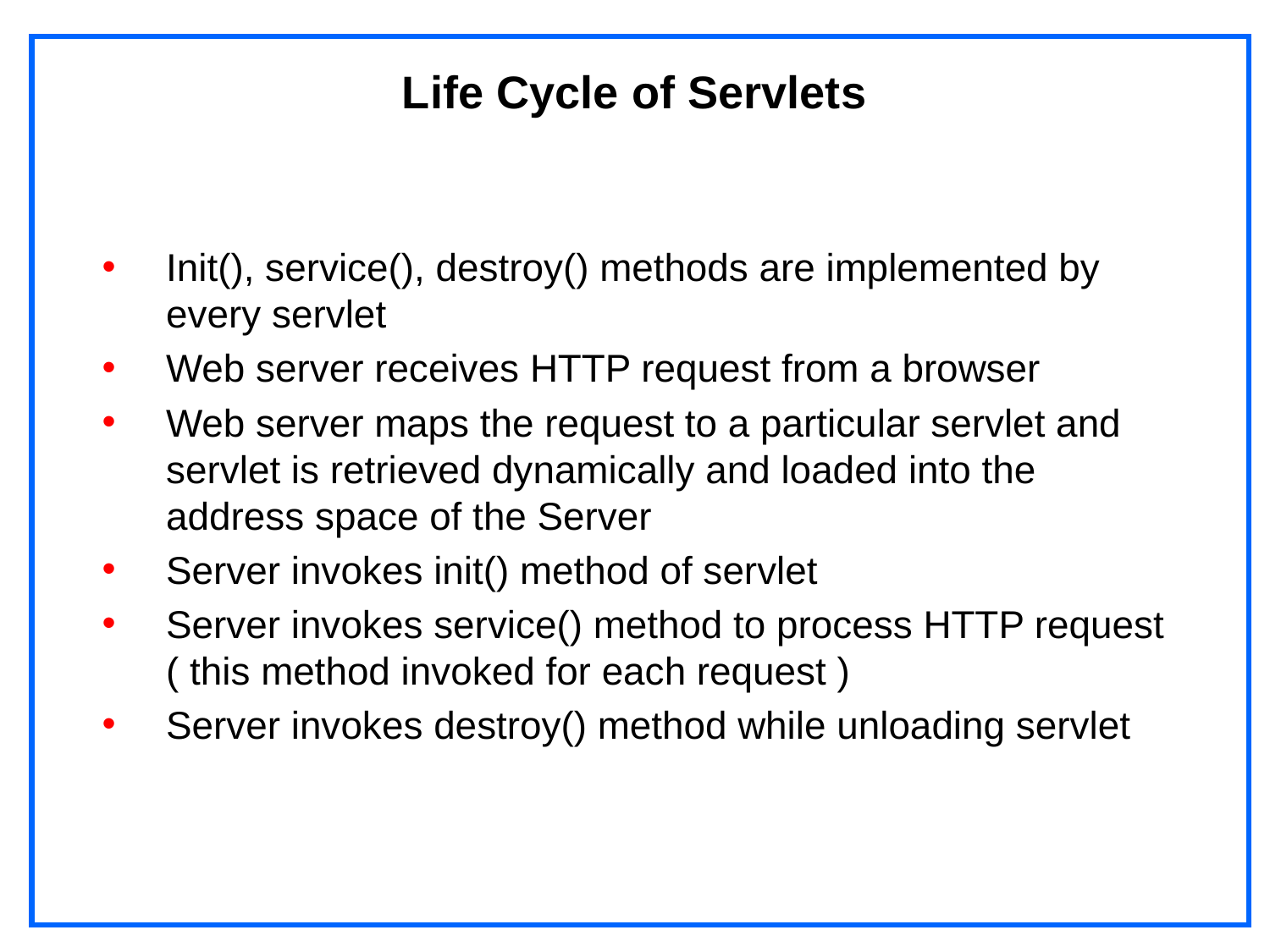

# Life Cycle of Servlets
Init(), service(), destroy() methods are implemented by every servlet
Web server receives HTTP request from a browser
Web server maps the request to a particular servlet and servlet is retrieved dynamically and loaded into the address space of the Server
Server invokes init() method of servlet
Server invokes service() method to process HTTP request ( this method invoked for each request )
Server invokes destroy() method while unloading servlet